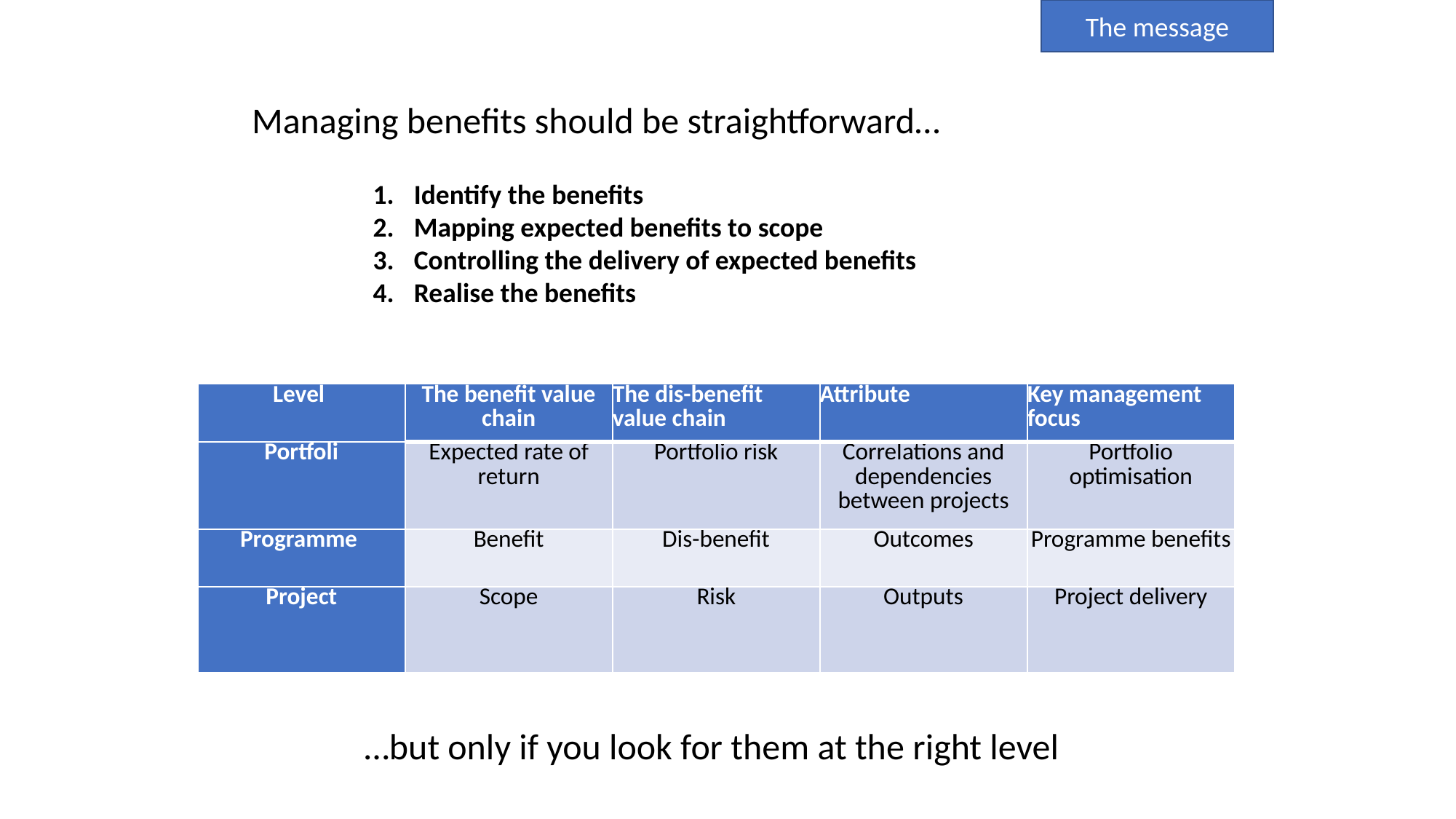

The message
# Managing benefits should be straightforward…
Identify the benefits
Mapping expected benefits to scope
Controlling the delivery of expected benefits
Realise the benefits
| Level | The benefit value chain | The dis-benefit value chain | Attribute | Key management focus |
| --- | --- | --- | --- | --- |
| Portfoli | Expected rate of return | Portfolio risk | Correlations and dependencies between projects | Portfolio optimisation |
| Programme | Benefit | Dis-benefit | Outcomes | Programme benefits |
| Project | Scope | Risk | Outputs | Project delivery |
…but only if you look for them at the right level